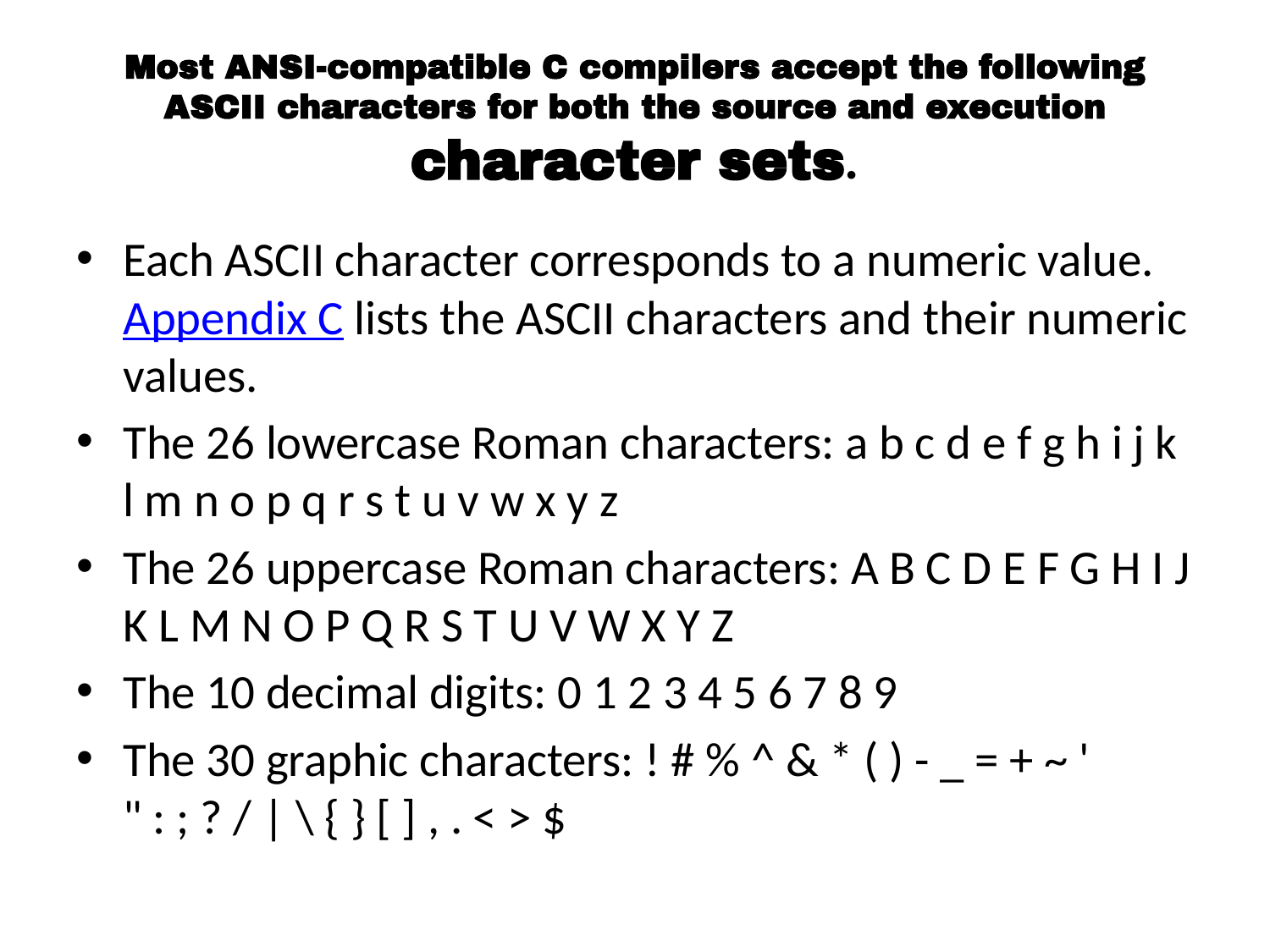

# Most ANSI-compatible C compilers accept the following ASCII characters for both the source and execution character sets.
Each ASCII character corresponds to a numeric value. Appendix C lists the ASCII characters and their numeric values.
The 26 lowercase Roman characters: a b c d e f g h i j k l m n o p q r s t u v w x y z
The 26 uppercase Roman characters: A B C D E F G H I J K L M N O P Q R S T U V W X Y Z
The 10 decimal digits: 0 1 2 3 4 5 6 7 8 9
The 30 graphic characters: ! # % ^ & * ( ) - _ = + ~ ' " : ; ? / | \ { } [ ] , . < > $